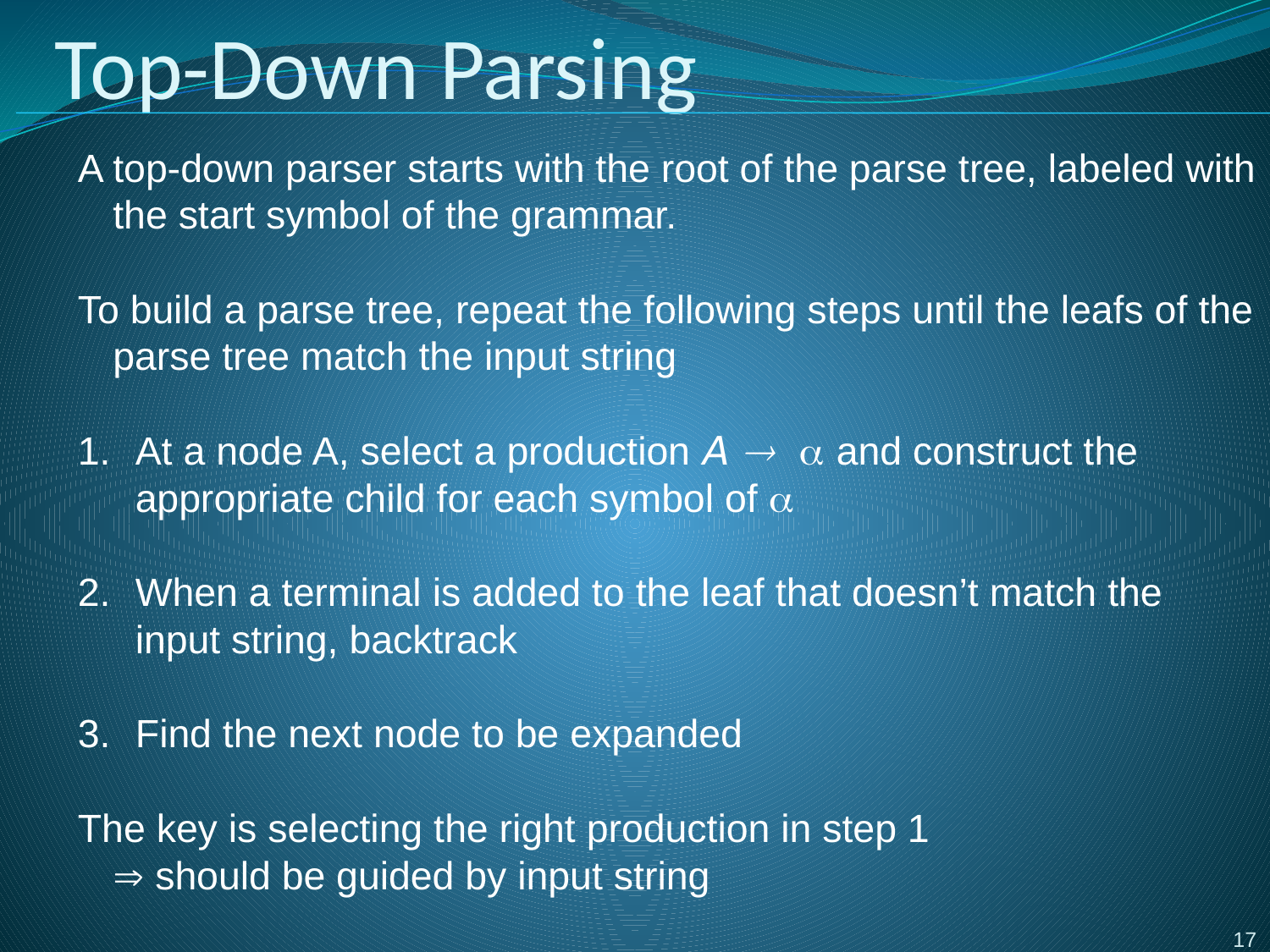

# Top-Down Parsing
A top-down parser starts with the root of the parse tree, labeled with the start symbol of the grammar.

To build a parse tree, repeat the following steps until the leafs of the parse tree match the input string

1.	At a node A, select a production A →  α and construct the appropriate child for each symbol of α
2. 	When a terminal is added to the leaf that doesn’t match the input string, backtrack
3.	Find the next node to be expanded

The key is selecting the right production in step 1
⇒ should be guided by input string
17